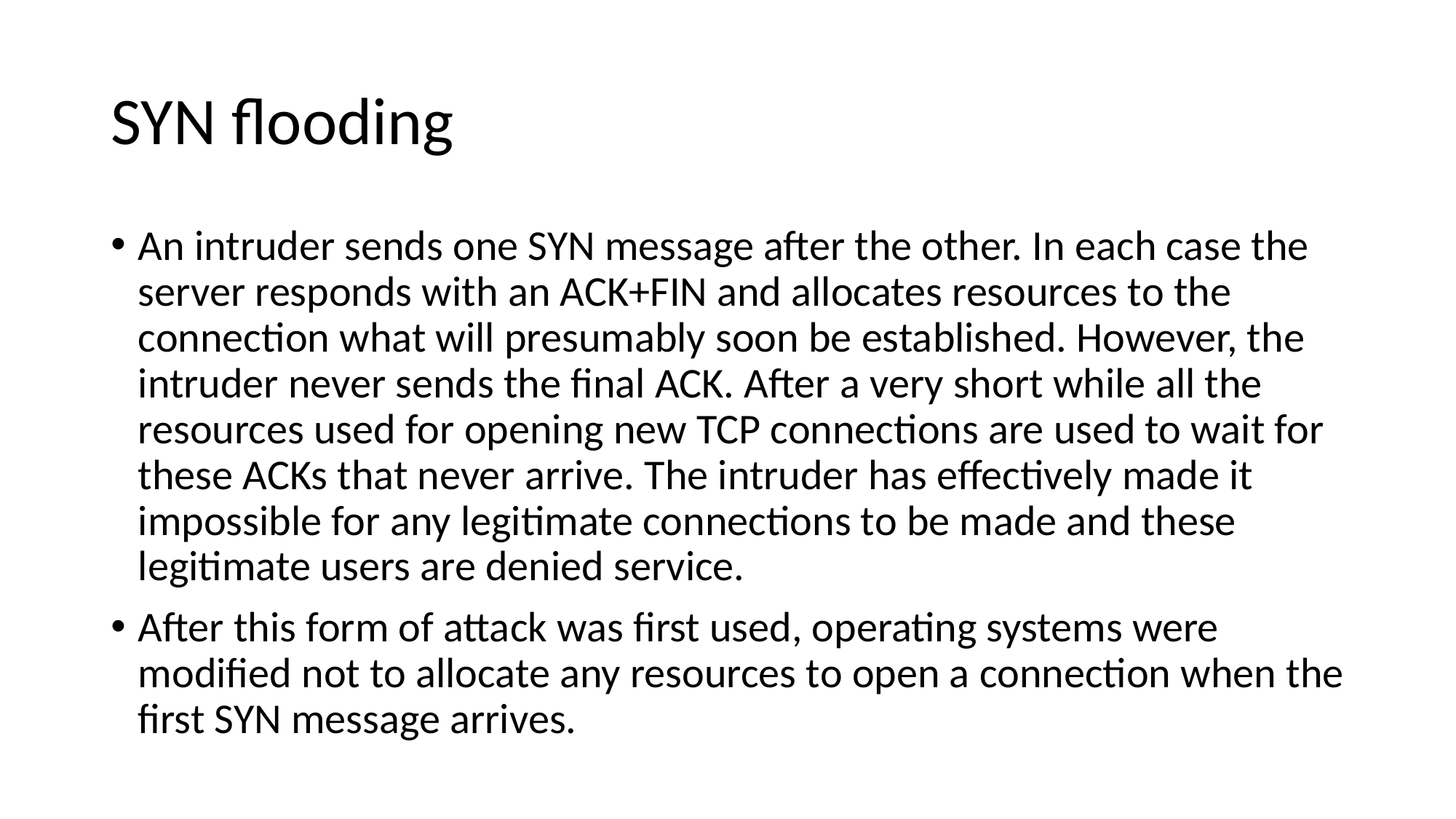

# SYN flooding
An intruder sends one SYN message after the other. In each case the server responds with an ACK+FIN and allocates resources to the connection what will presumably soon be established. However, the intruder never sends the final ACK. After a very short while all the resources used for opening new TCP connections are used to wait for these ACKs that never arrive. The intruder has effectively made it impossible for any legitimate connections to be made and these legitimate users are denied service.
After this form of attack was first used, operating systems were modified not to allocate any resources to open a connection when the first SYN message arrives.